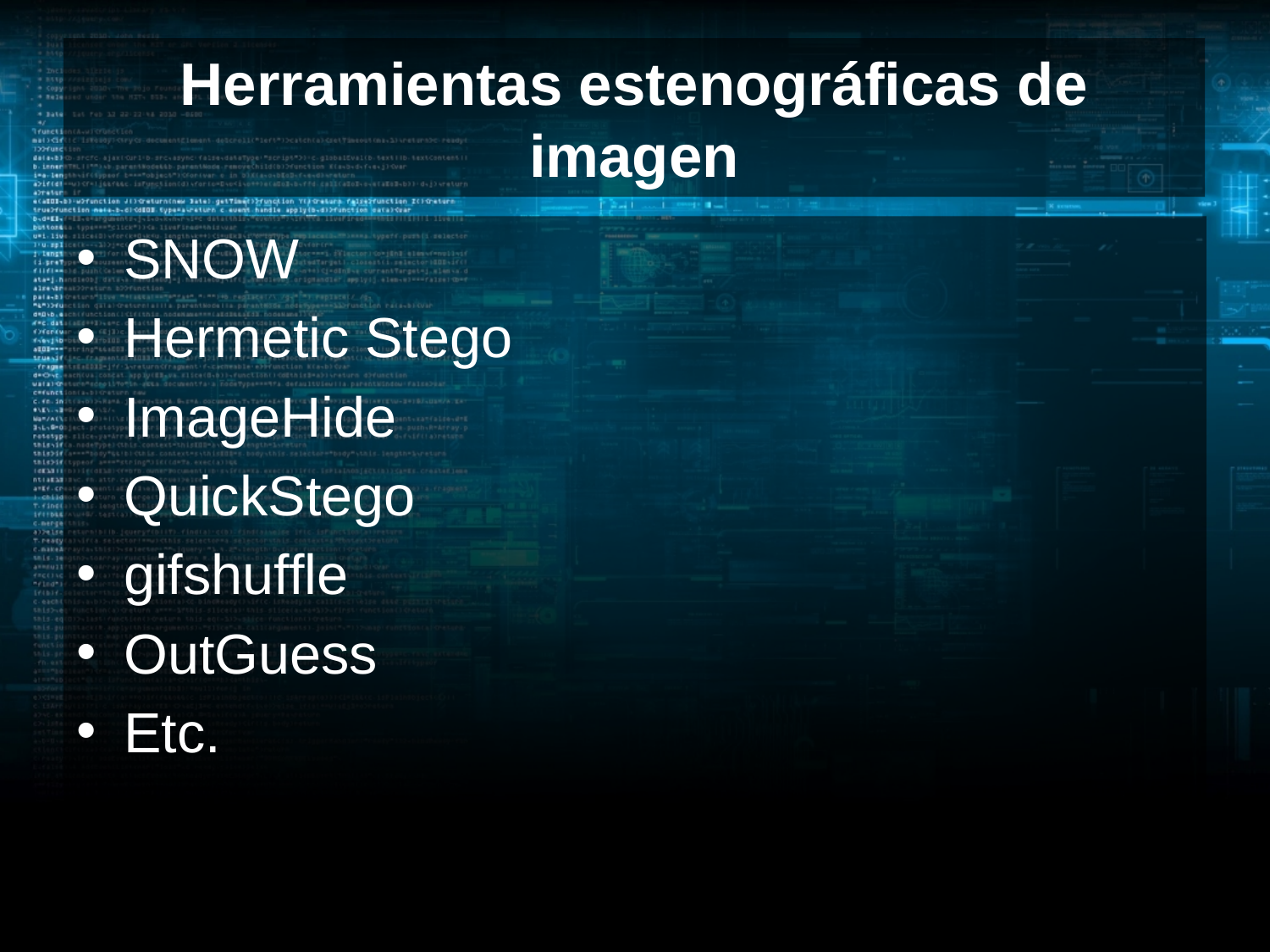

# Herramientas estenográficas de imagen
SNOW
Hermetic Stego
ImageHide
QuickStego
gifshuffle
OutGuess
Etc.